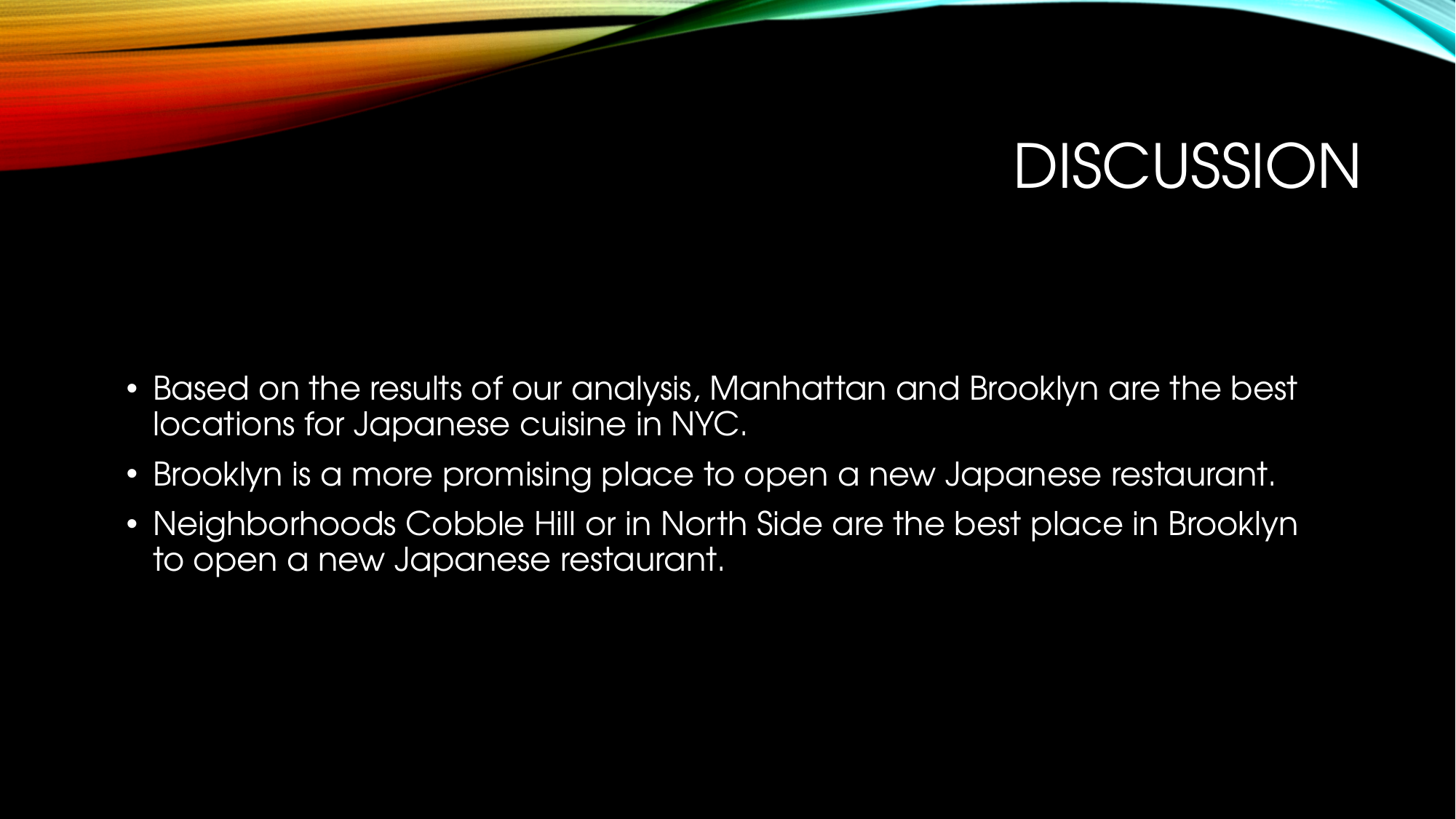

# Discussion

Based on the results of our analysis, Manhattan and Brooklyn are the best locations for Japanese cuisine in NYC.
Brooklyn is a more promising place to open a new Japanese restaurant.
Neighborhoods Cobble Hill or in North Side are the best place in Brooklyn to open a new Japanese restaurant.